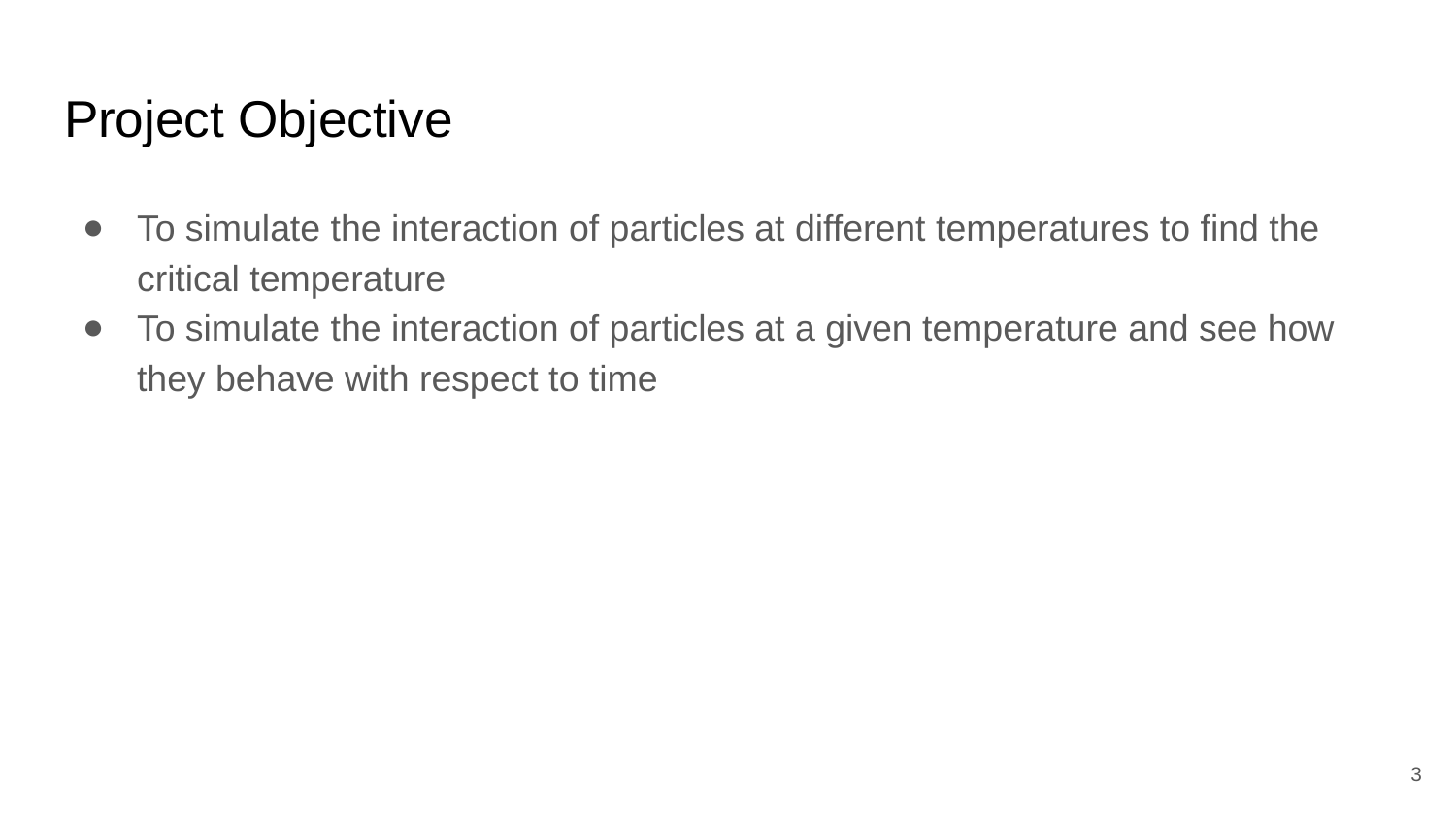

# Project Objective
To simulate the interaction of particles at different temperatures to find the critical temperature
To simulate the interaction of particles at a given temperature and see how they behave with respect to time
3